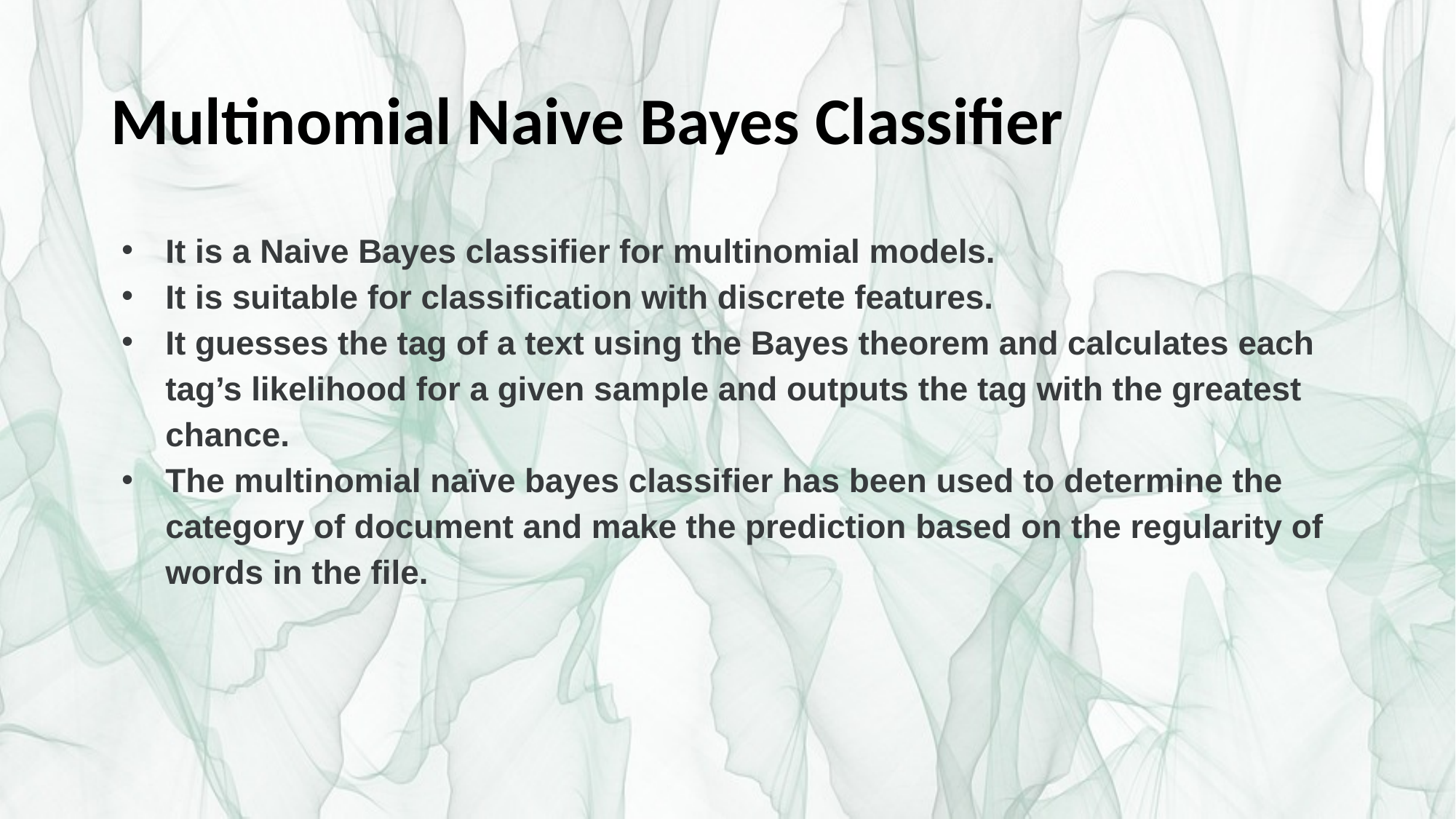

# Multinomial Naive Bayes Classifier
It is a Naive Bayes classifier for multinomial models.
It is suitable for classification with discrete features.
It guesses the tag of a text using the Bayes theorem and calculates each tag’s likelihood for a given sample and outputs the tag with the greatest chance.
The multinomial naïve bayes classifier has been used to determine the category of document and make the prediction based on the regularity of words in the file.